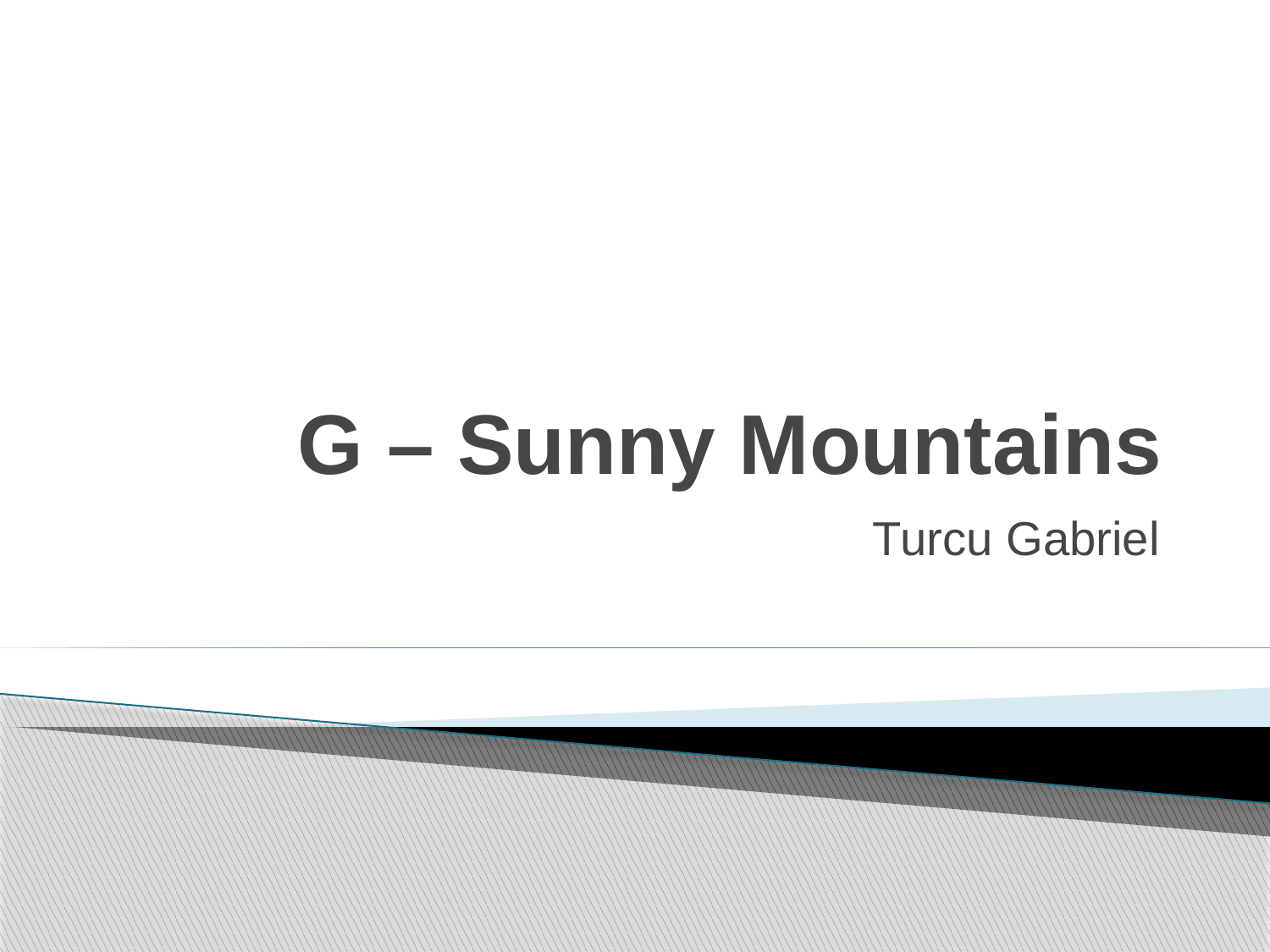

# G – Sunny Mountains
Turcu Gabriel